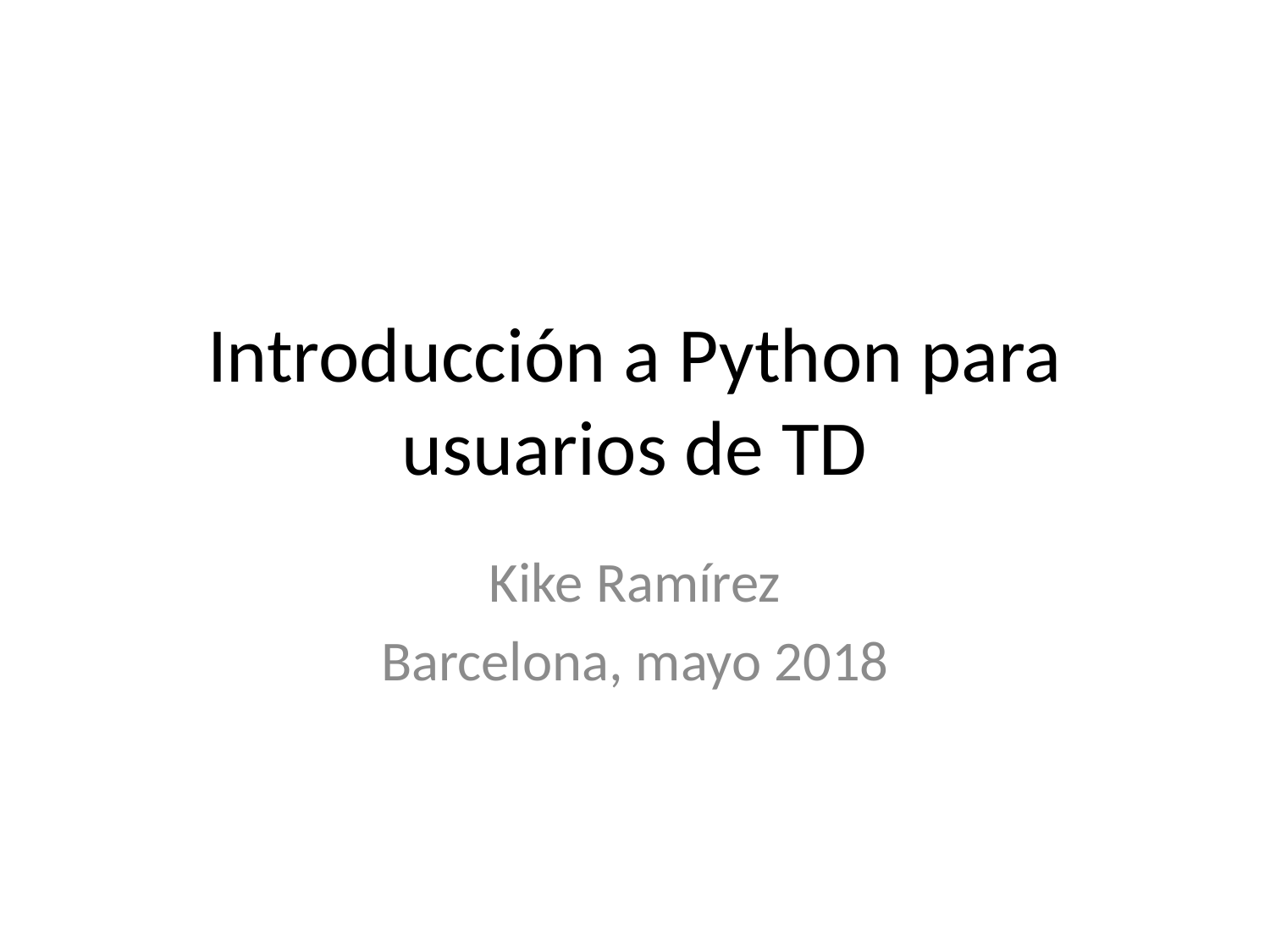

# Introducción a Python para usuarios de TD
Kike Ramírez
Barcelona, mayo 2018